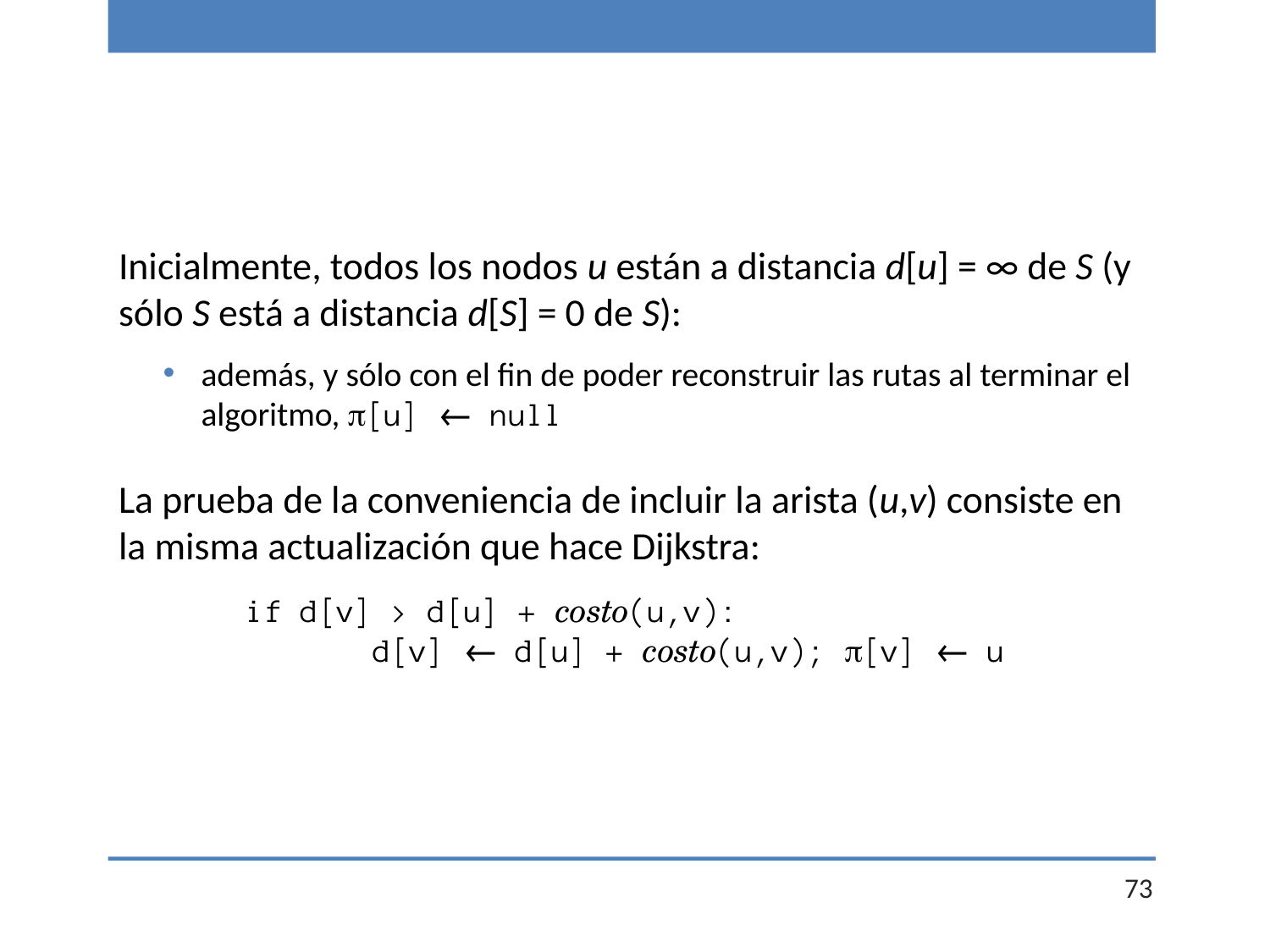

Inicialmente, todos los nodos u están a distancia d[u] = ∞ de S (y sólo S está a distancia d[S] = 0 de S):
además, y sólo con el fin de poder reconstruir las rutas al terminar el algoritmo, π[u] ← null
La prueba de la conveniencia de incluir la arista (u,v) consiste en la misma actualización que hace Dijkstra:
	if d[v] > d[u] + costo(u,v):
		d[v] ← d[u] + costo(u,v); π[v] ← u
73